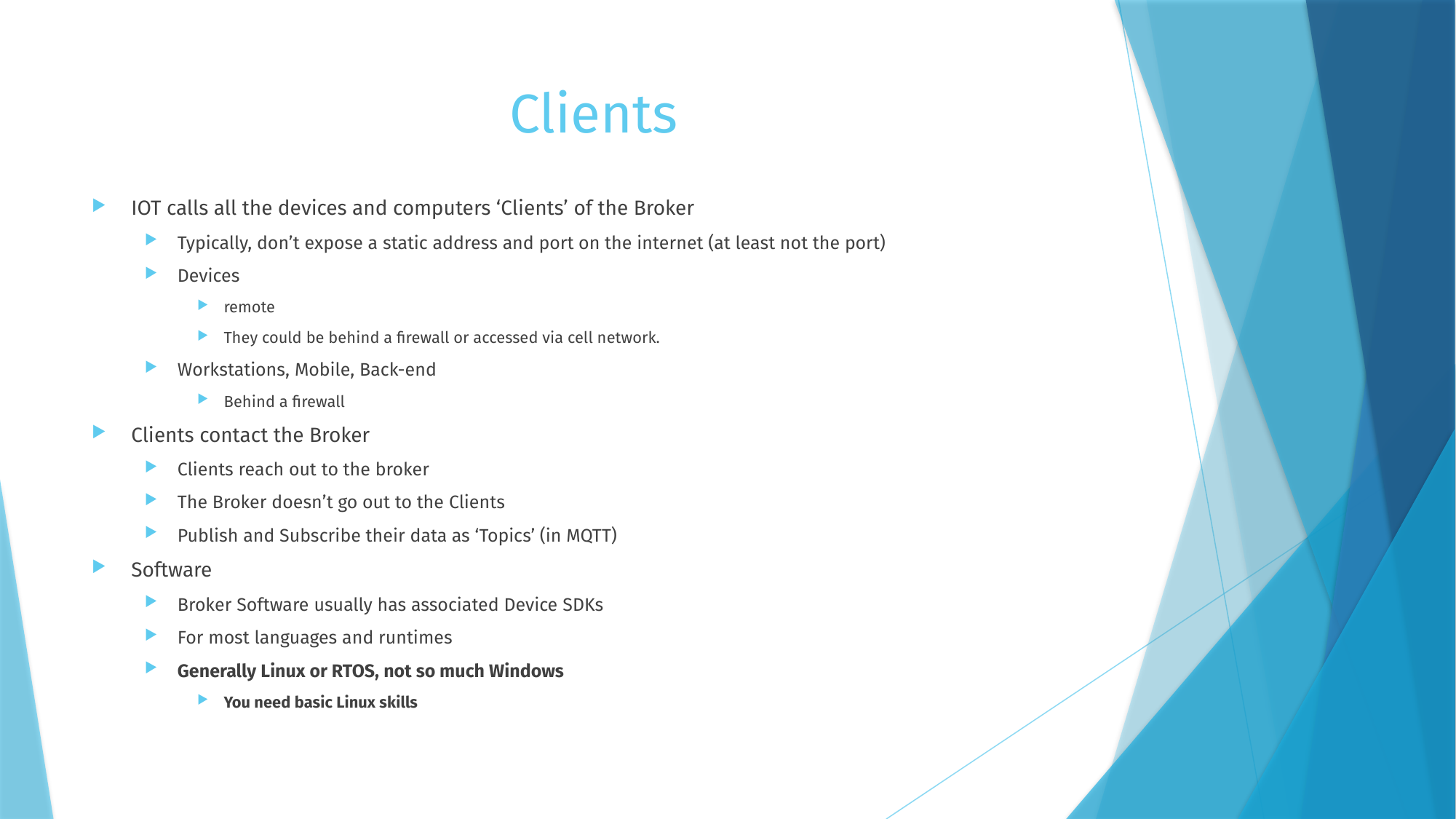

# Clients
IOT calls all the devices and computers ‘Clients’ of the Broker
Typically, don’t expose a static address and port on the internet (at least not the port)
Devices
remote
They could be behind a firewall or accessed via cell network.
Workstations, Mobile, Back-end
Behind a firewall
Clients contact the Broker
Clients reach out to the broker
The Broker doesn’t go out to the Clients
Publish and Subscribe their data as ‘Topics’ (in MQTT)
Software
Broker Software usually has associated Device SDKs
For most languages and runtimes
Generally Linux or RTOS, not so much Windows
You need basic Linux skills